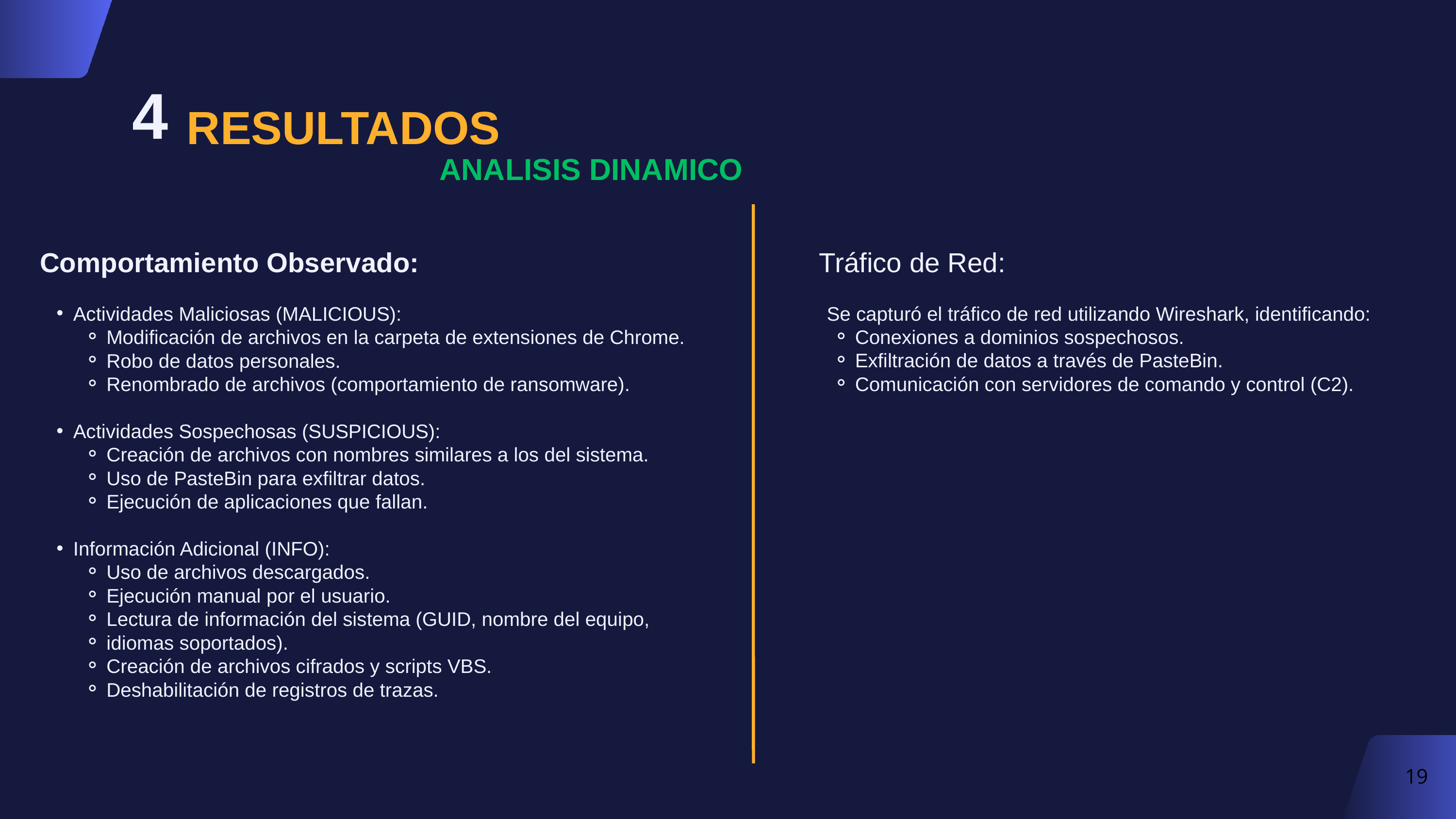

4
RESULTADOS

ANALISIS DINAMICO

Comportamiento Observado:

Actividades Maliciosas (MALICIOUS):
Modificación de archivos en la carpeta de extensiones de Chrome.
Robo de datos personales.
Renombrado de archivos (comportamiento de ransomware).

Actividades Sospechosas (SUSPICIOUS):
Creación de archivos con nombres similares a los del sistema.
Uso de PasteBin para exfiltrar datos.
Ejecución de aplicaciones que fallan.

Información Adicional (INFO):
Uso de archivos descargados.
Ejecución manual por el usuario.
Lectura de información del sistema (GUID, nombre del equipo,
idiomas soportados).
Creación de archivos cifrados y scripts VBS.
Deshabilitación de registros de trazas.

    Tráfico de Red:

       Se capturó el tráfico de red utilizando Wireshark, identificando:
Conexiones a dominios sospechosos.
Exfiltración de datos a través de PasteBin.
Comunicación con servidores de comando y control (C2).

19